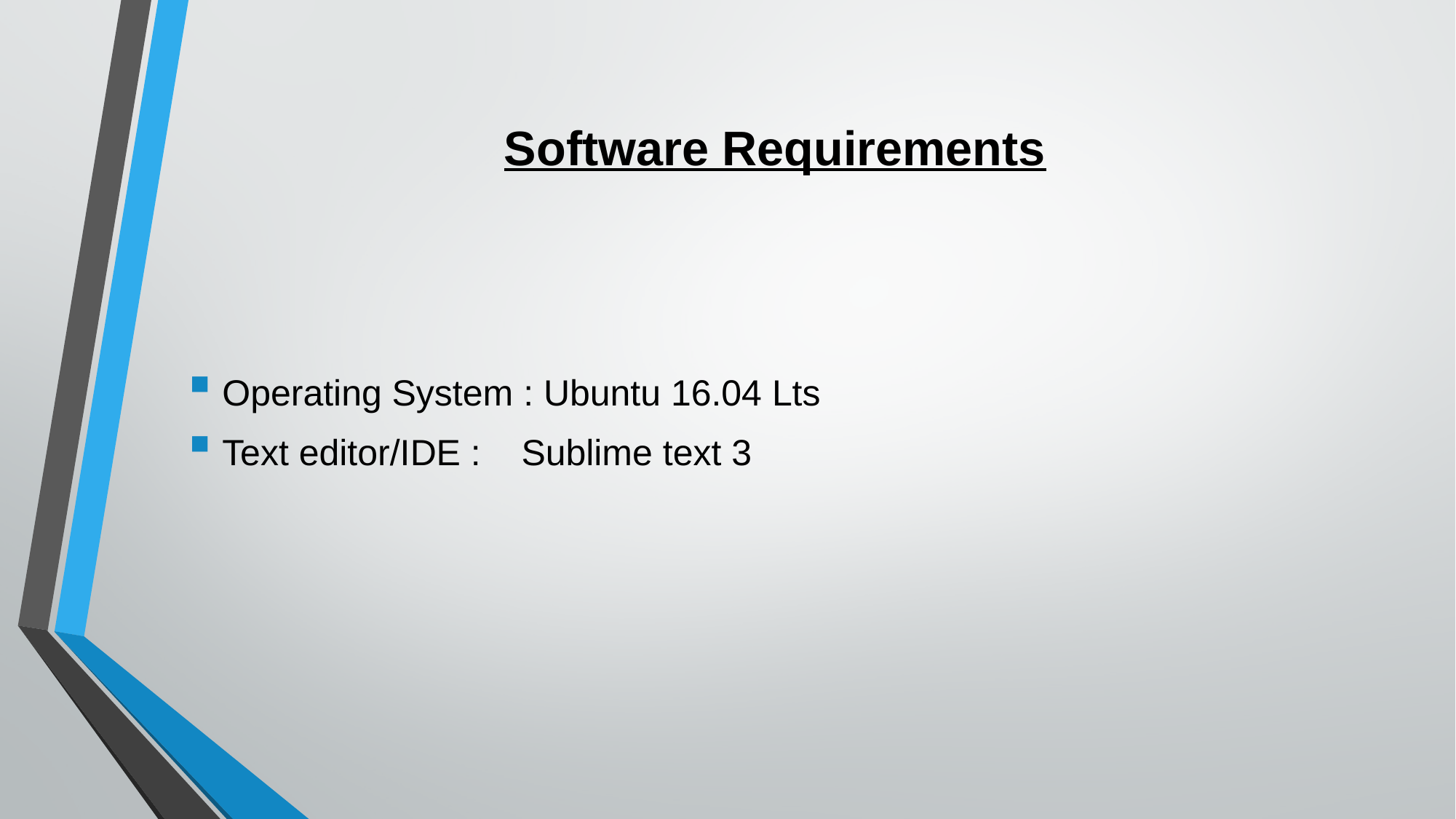

# Software Requirements
Operating System : Ubuntu 16.04 Lts
Text editor/IDE :    Sublime text 3